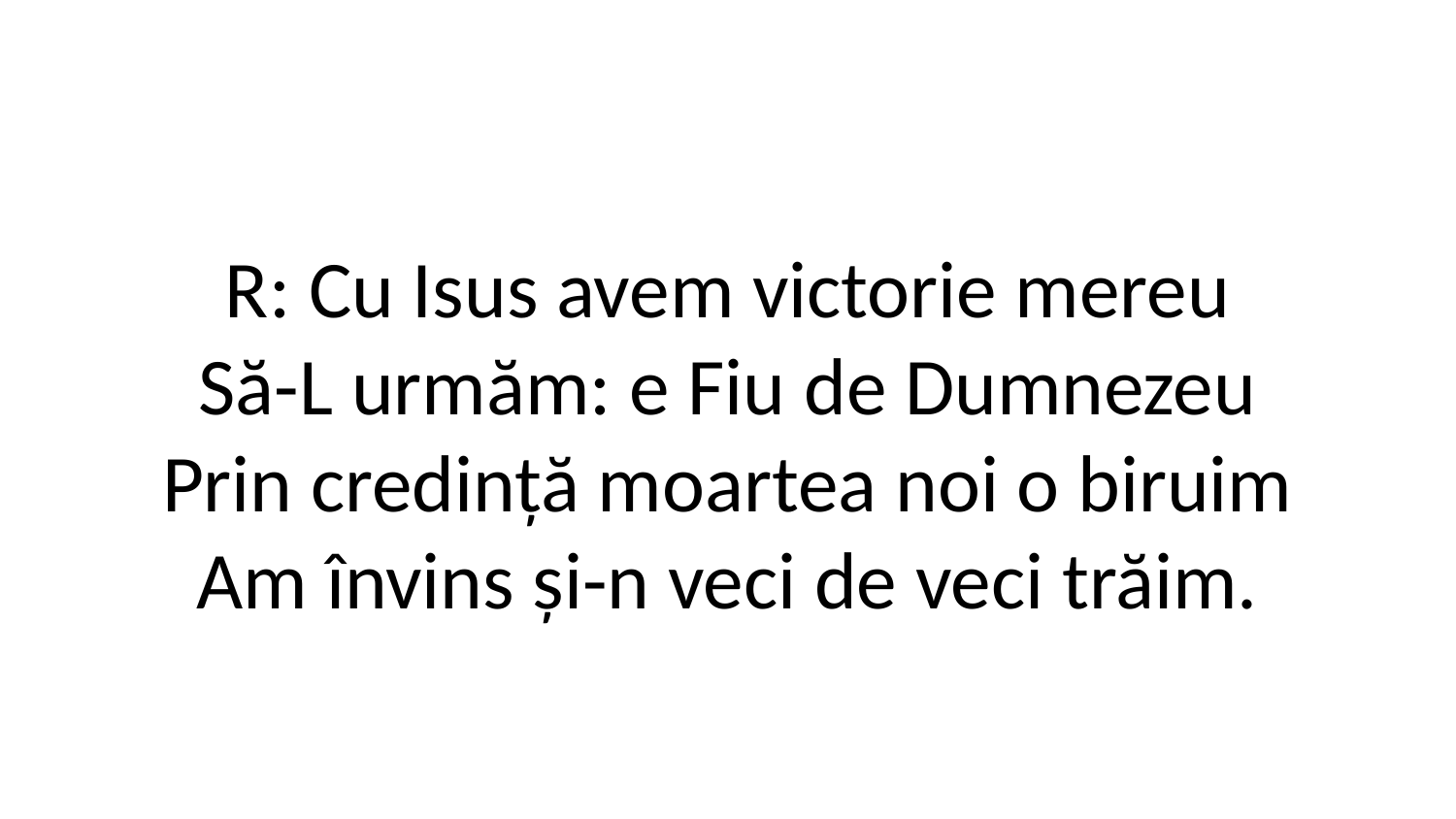

R: Cu Isus avem victorie mereu
Să-L urmăm: e Fiu de Dumnezeu
Prin credință moartea noi o biruim
Am învins și-n veci de veci trăim.